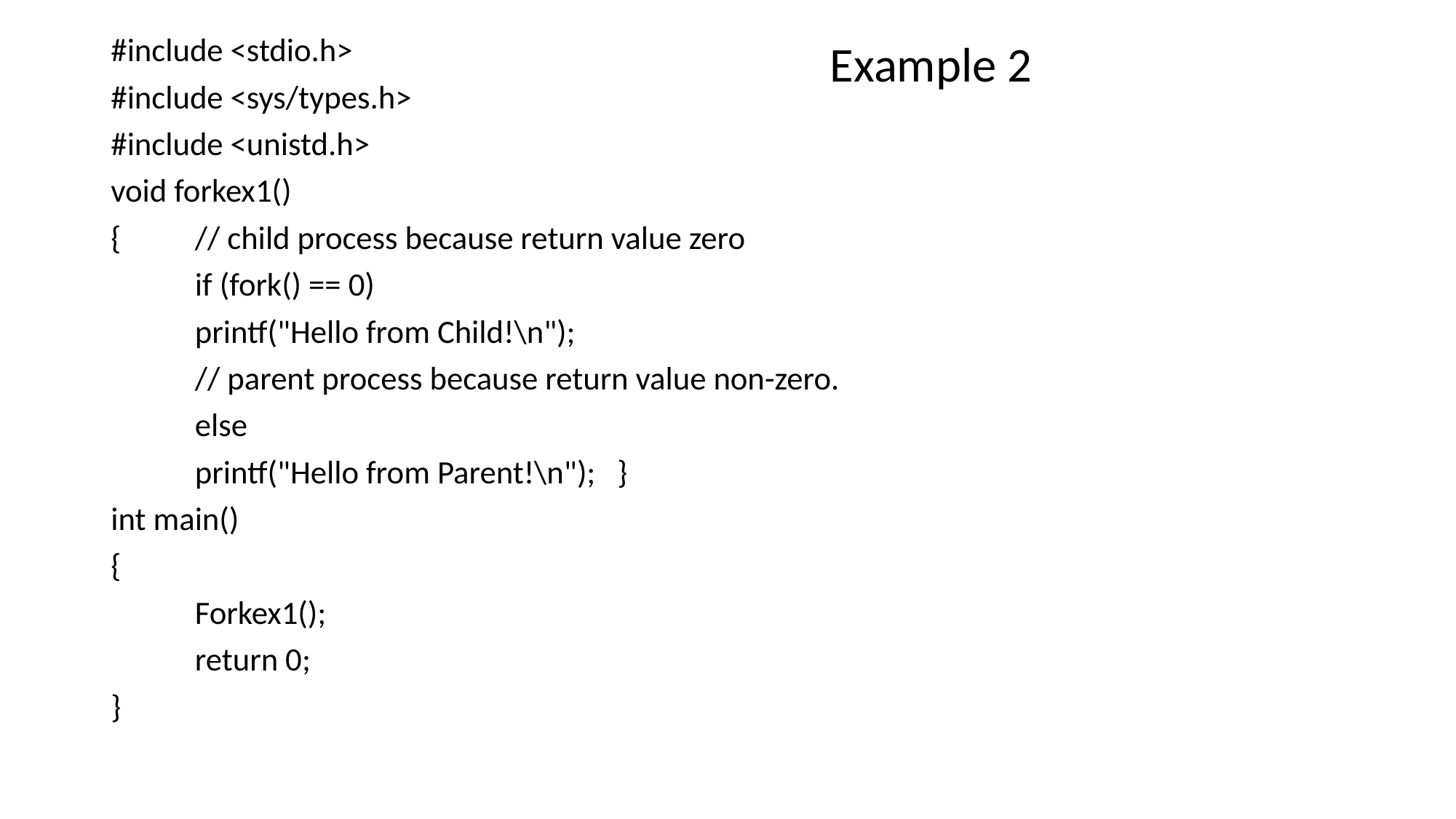

#include <stdio.h>
#include <sys/types.h>
#include <unistd.h>
void forkex1()
{	// child process because return value zero
	if (fork() == 0)
		printf("Hello from Child!\n");
	// parent process because return value non-zero.
	else
		printf("Hello from Parent!\n");   }
int main()
{
	Forkex1();
	return 0;
}

Example 2